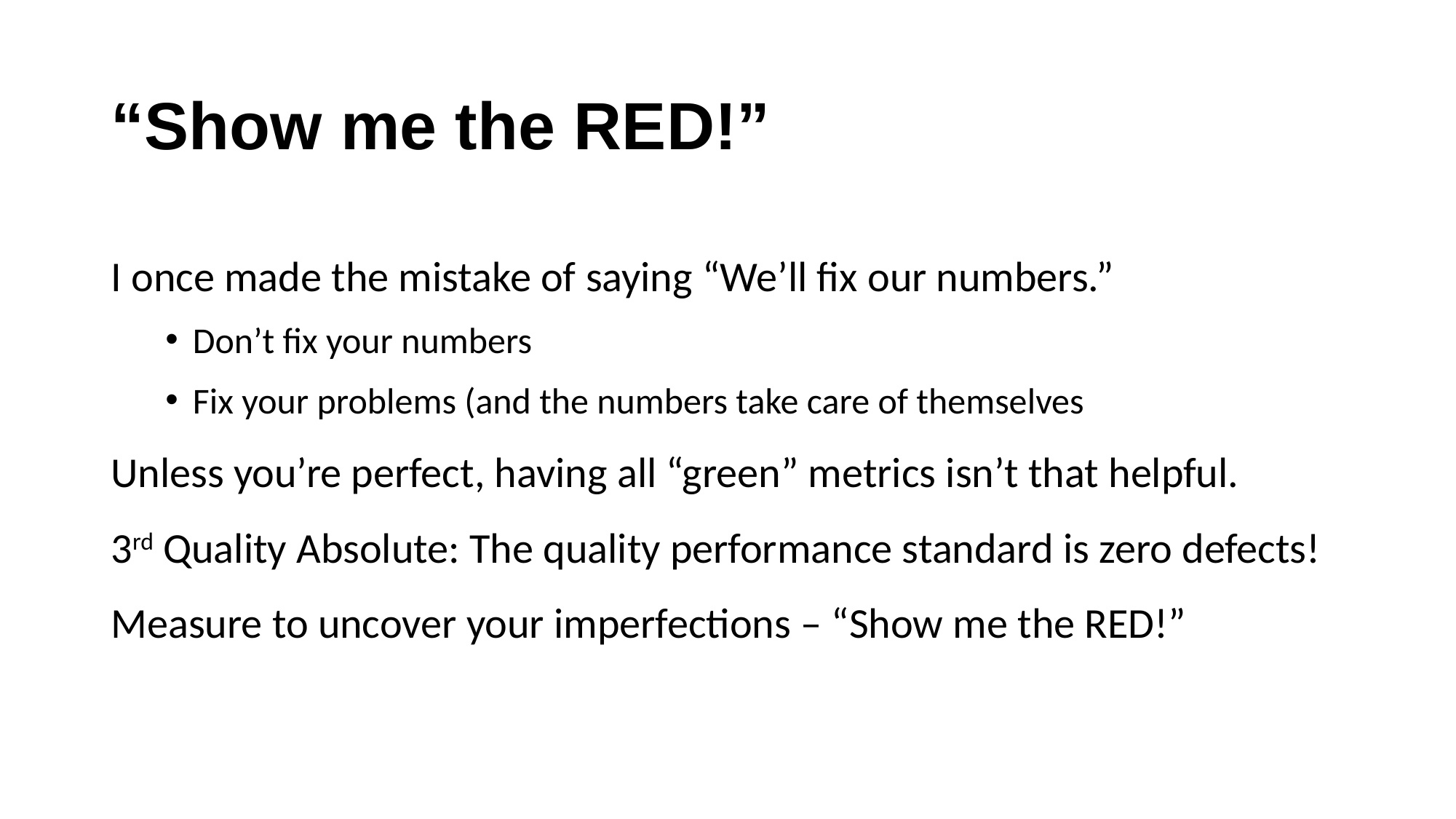

# “Show me the RED!”
I once made the mistake of saying “We’ll fix our numbers.”
Don’t fix your numbers
Fix your problems (and the numbers take care of themselves
Unless you’re perfect, having all “green” metrics isn’t that helpful.
3rd Quality Absolute: The quality performance standard is zero defects!
Measure to uncover your imperfections – “Show me the RED!”